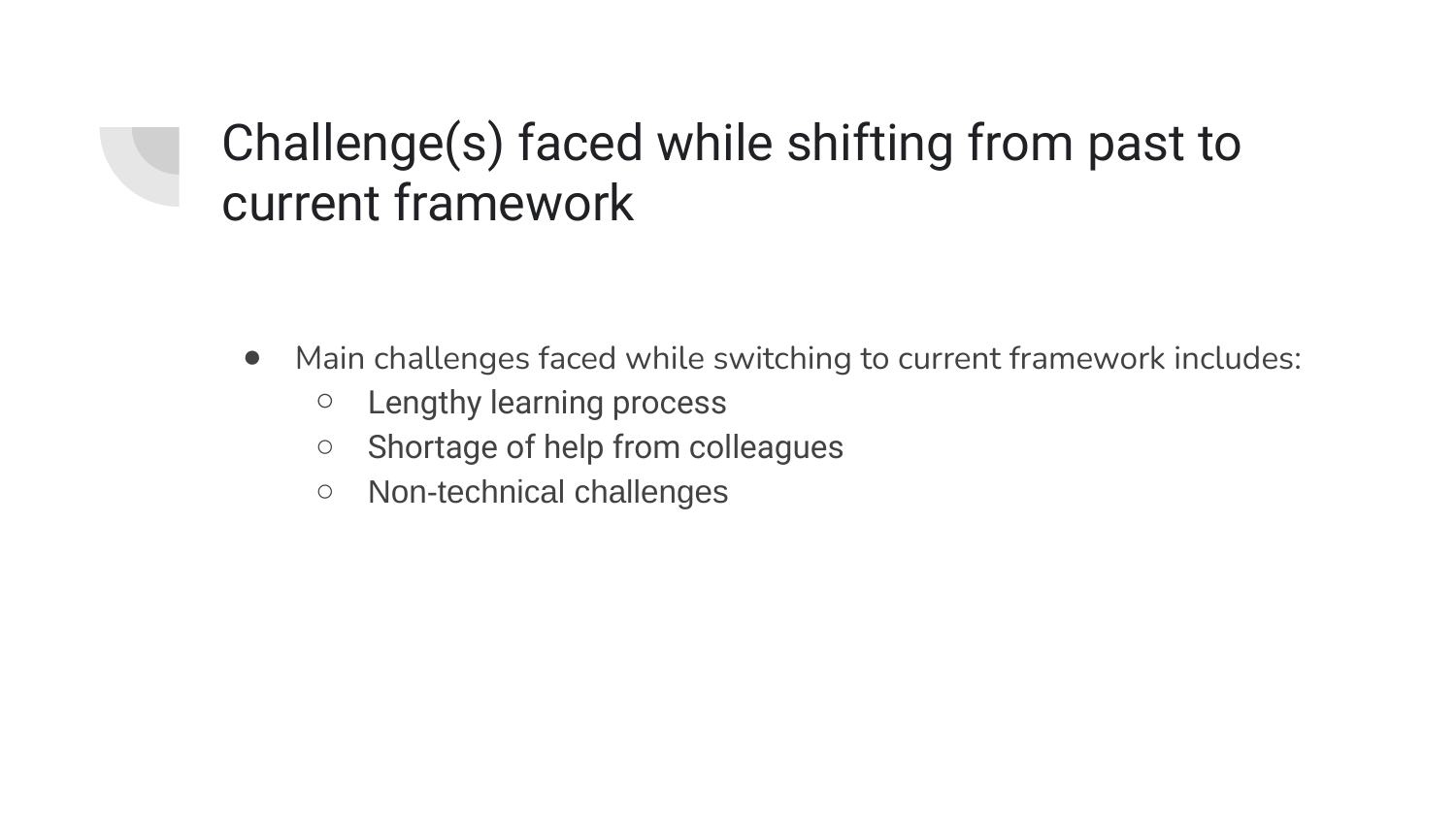

# Challenge(s) faced while shifting from past to current framework
Main challenges faced while switching to current framework includes:
Lengthy learning process
Shortage of help from colleagues
Non-technical challenges